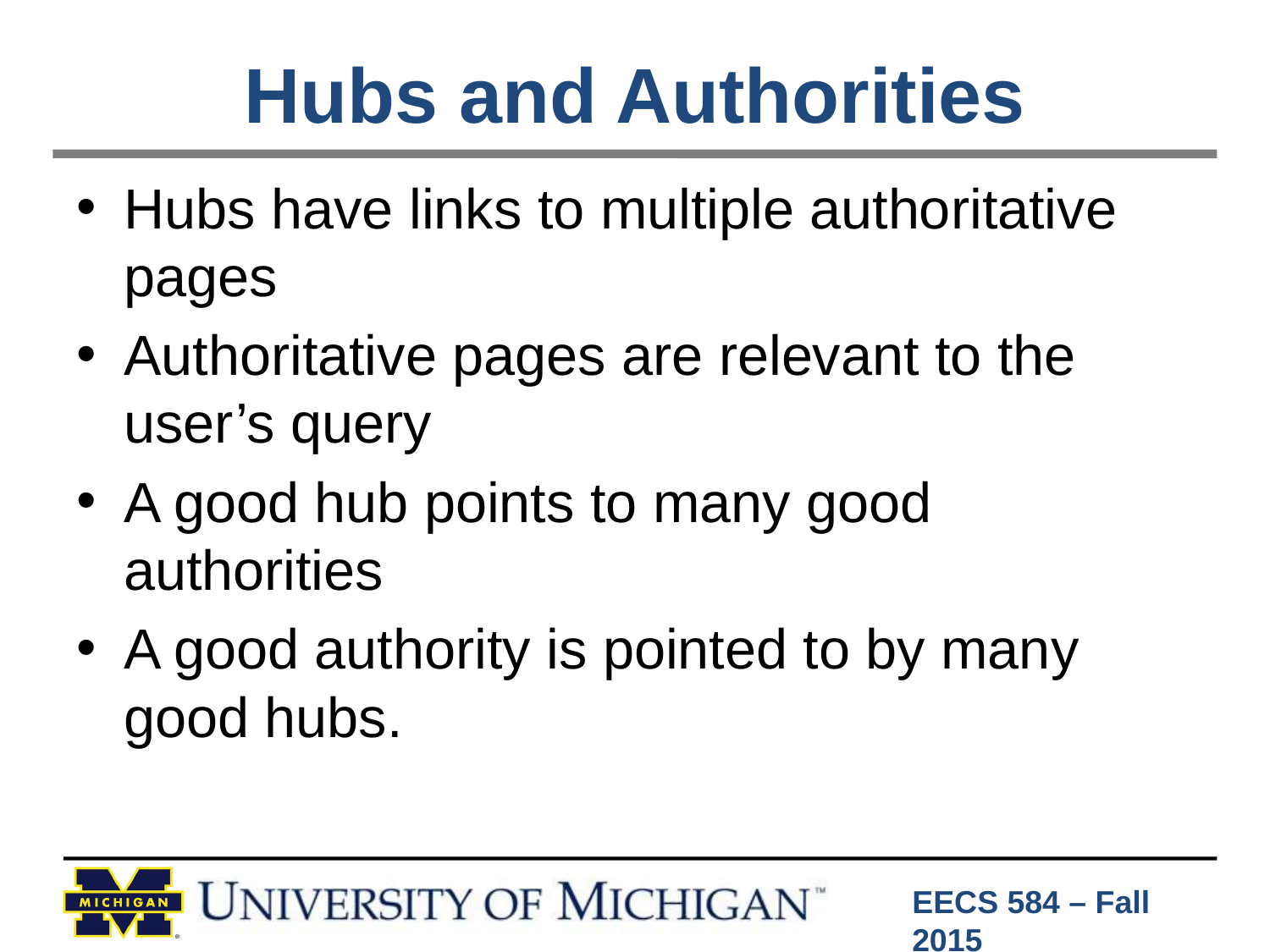

# Hubs and Authorities
Hubs have links to multiple authoritative pages
Authoritative pages are relevant to the user’s query
A good hub points to many good authorities
A good authority is pointed to by many good hubs.